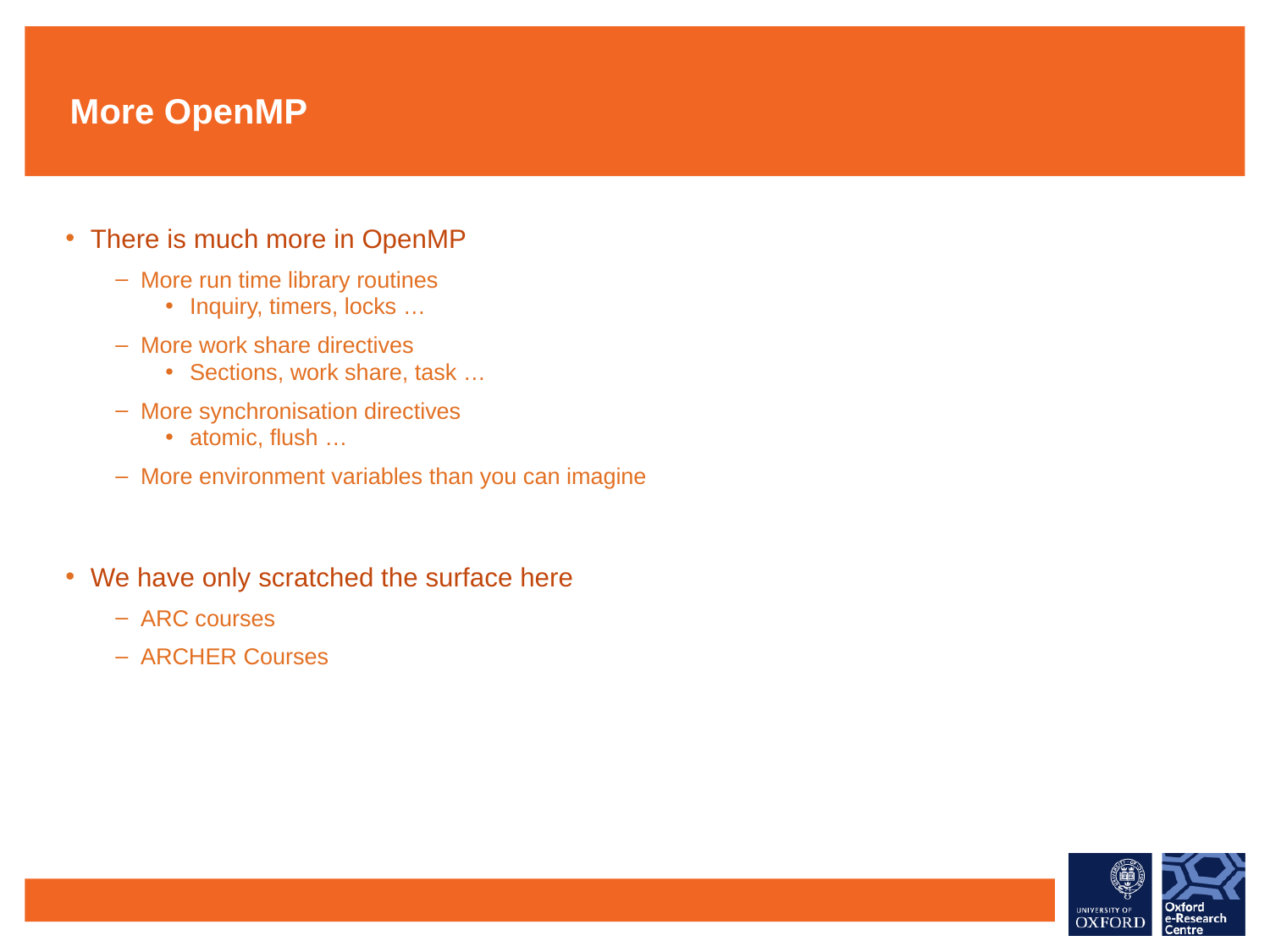

# More OpenMP
There is much more in OpenMP
More run time library routines
Inquiry, timers, locks …
More work share directives
Sections, work share, task …
More synchronisation directives
atomic, flush …
More environment variables than you can imagine

We have only scratched the surface here
ARC courses
ARCHER Courses